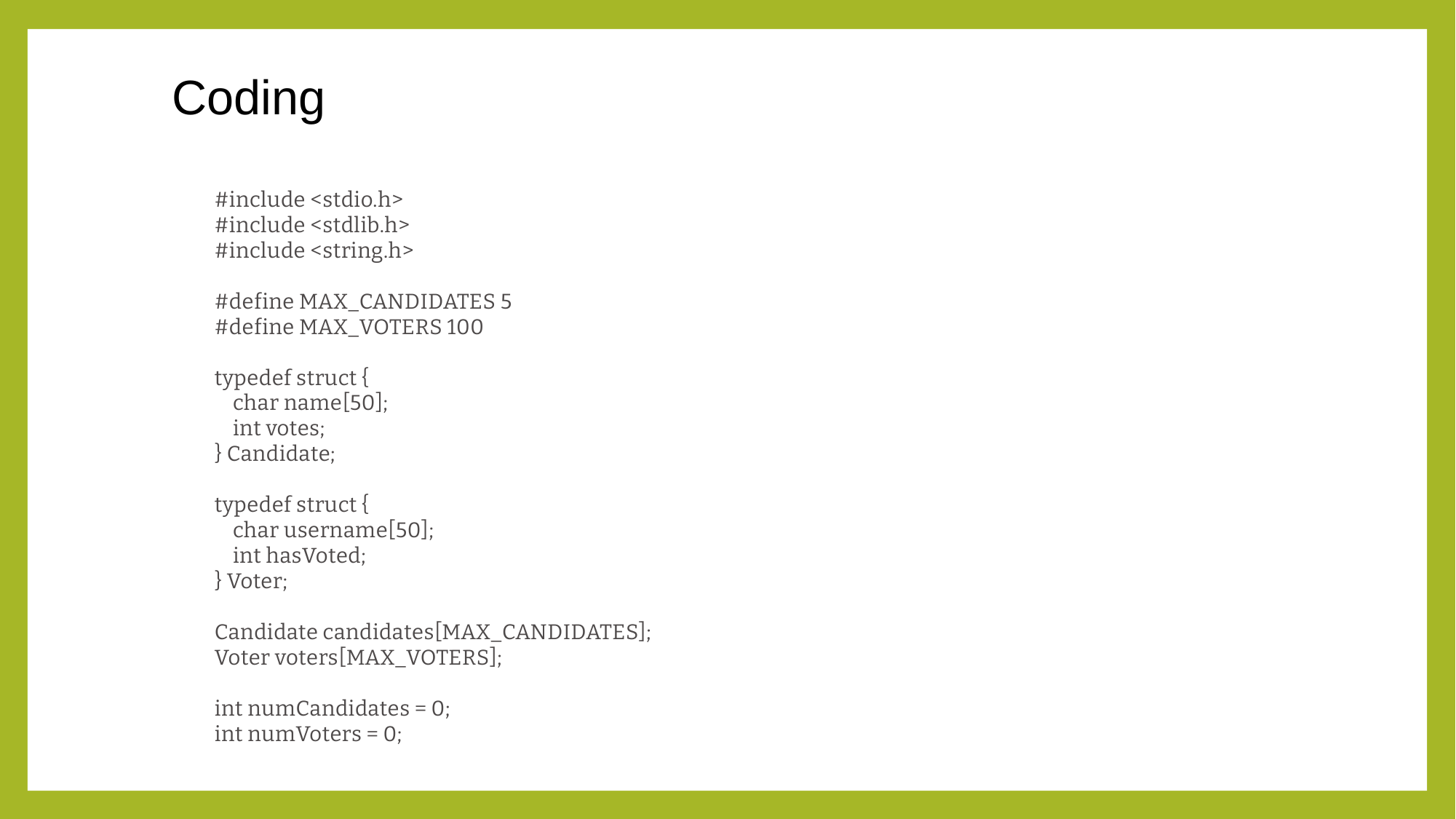

Coding
#include <stdio.h>
#include <stdlib.h>
#include <string.h>

#define MAX_CANDIDATES 5
#define MAX_VOTERS 100

typedef struct {
    char name[50];
    int votes;
} Candidate;

typedef struct {
    char username[50];
    int hasVoted;
} Voter;

Candidate candidates[MAX_CANDIDATES];
Voter voters[MAX_VOTERS];

int numCandidates = 0;
int numVoters = 0;